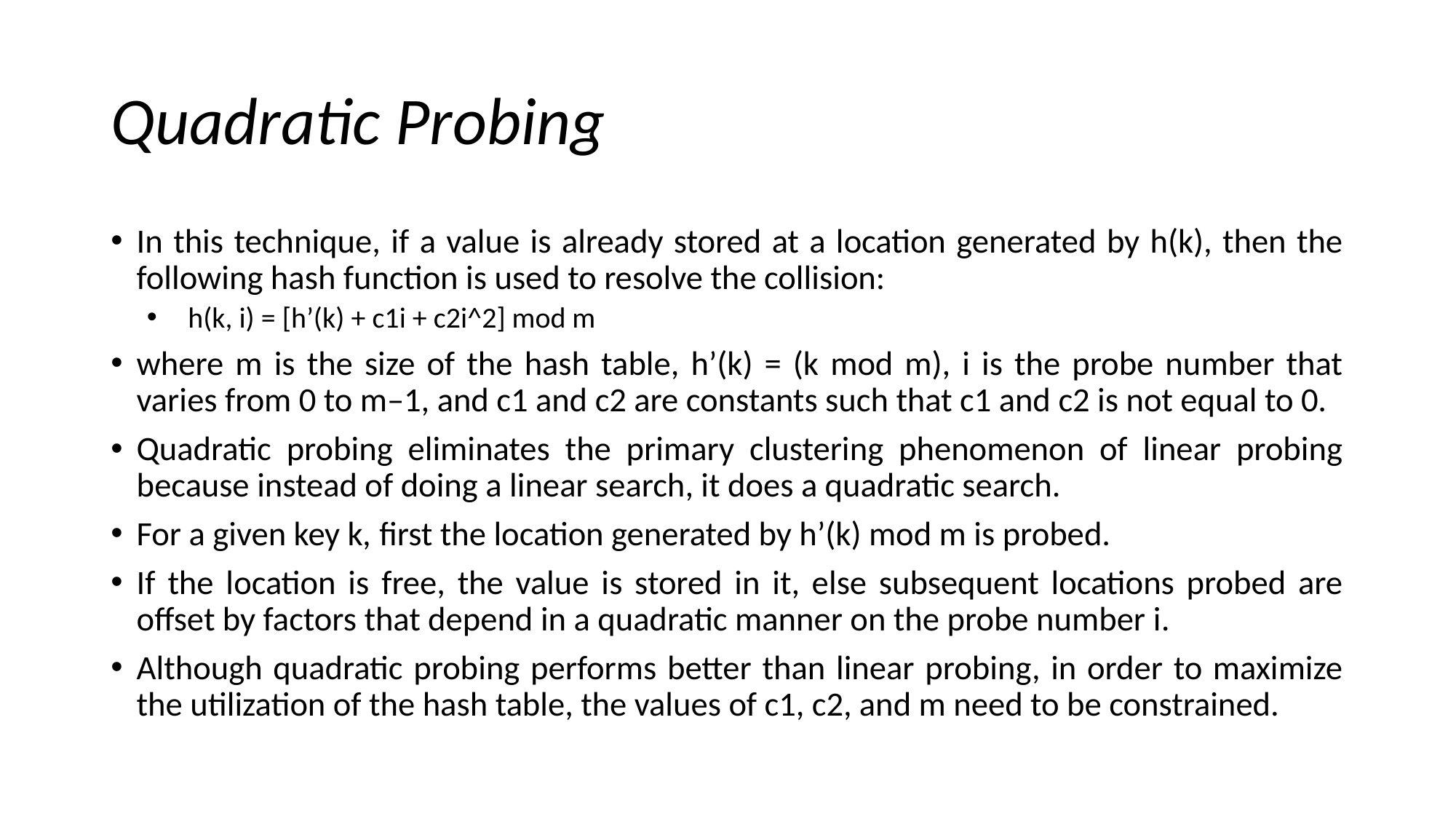

# Quadratic Probing
In this technique, if a value is already stored at a location generated by h(k), then the following hash function is used to resolve the collision:
h(k, i) = [h’(k) + c1i + c2i^2] mod m
where m is the size of the hash table, h’(k) = (k mod m), i is the probe number that varies from 0 to m–1, and c1 and c2 are constants such that c1 and c2 is not equal to 0.
Quadratic probing eliminates the primary clustering phenomenon of linear probing because instead of doing a linear search, it does a quadratic search.
For a given key k, first the location generated by h’(k) mod m is probed.
If the location is free, the value is stored in it, else subsequent locations probed are offset by factors that depend in a quadratic manner on the probe number i.
Although quadratic probing performs better than linear probing, in order to maximize the utilization of the hash table, the values of c1, c2, and m need to be constrained.